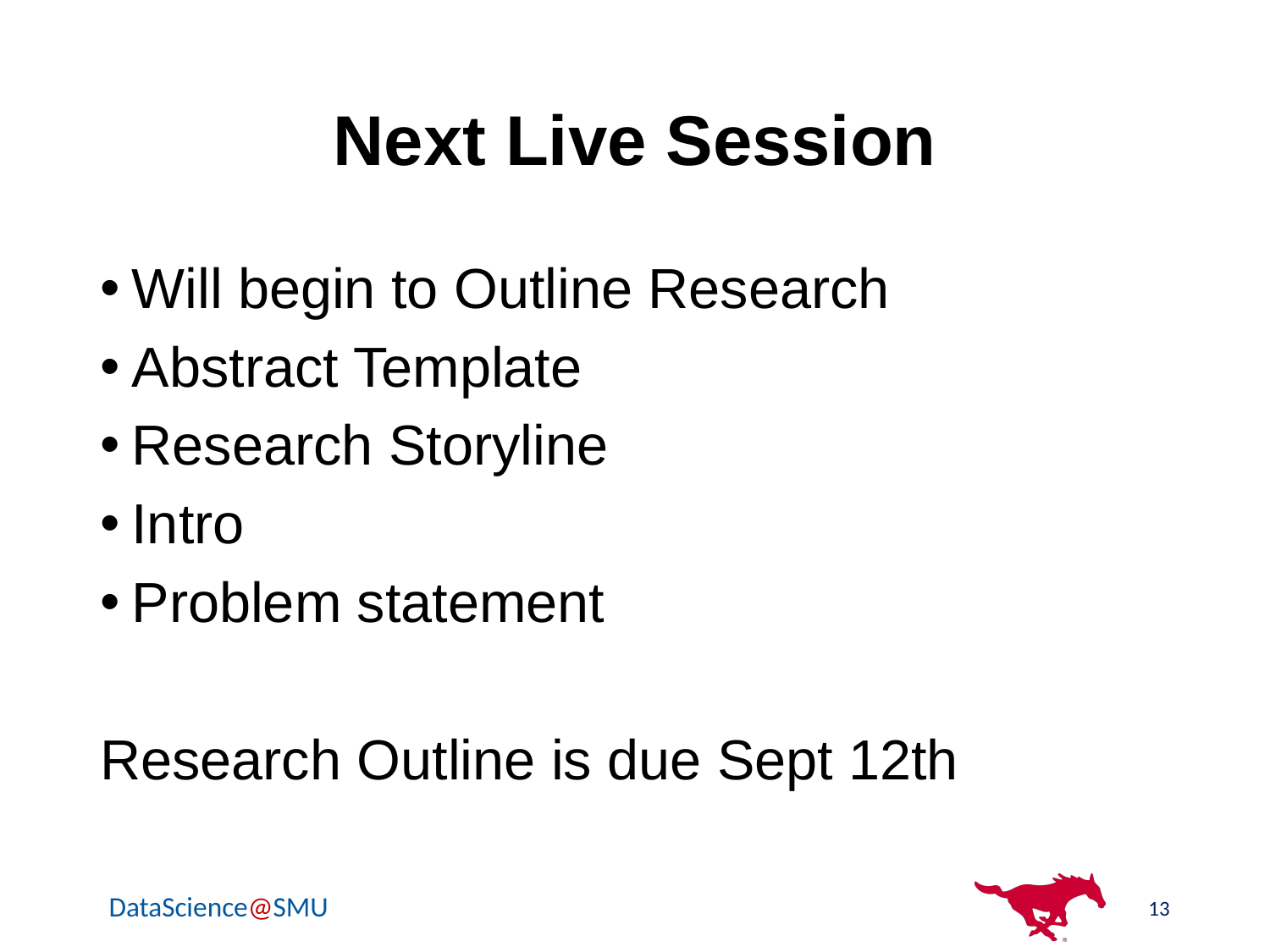

# Next Live Session
Will begin to Outline Research
Abstract Template
Research Storyline
Intro
Problem statement

Research Outline is due Sept 12th
13